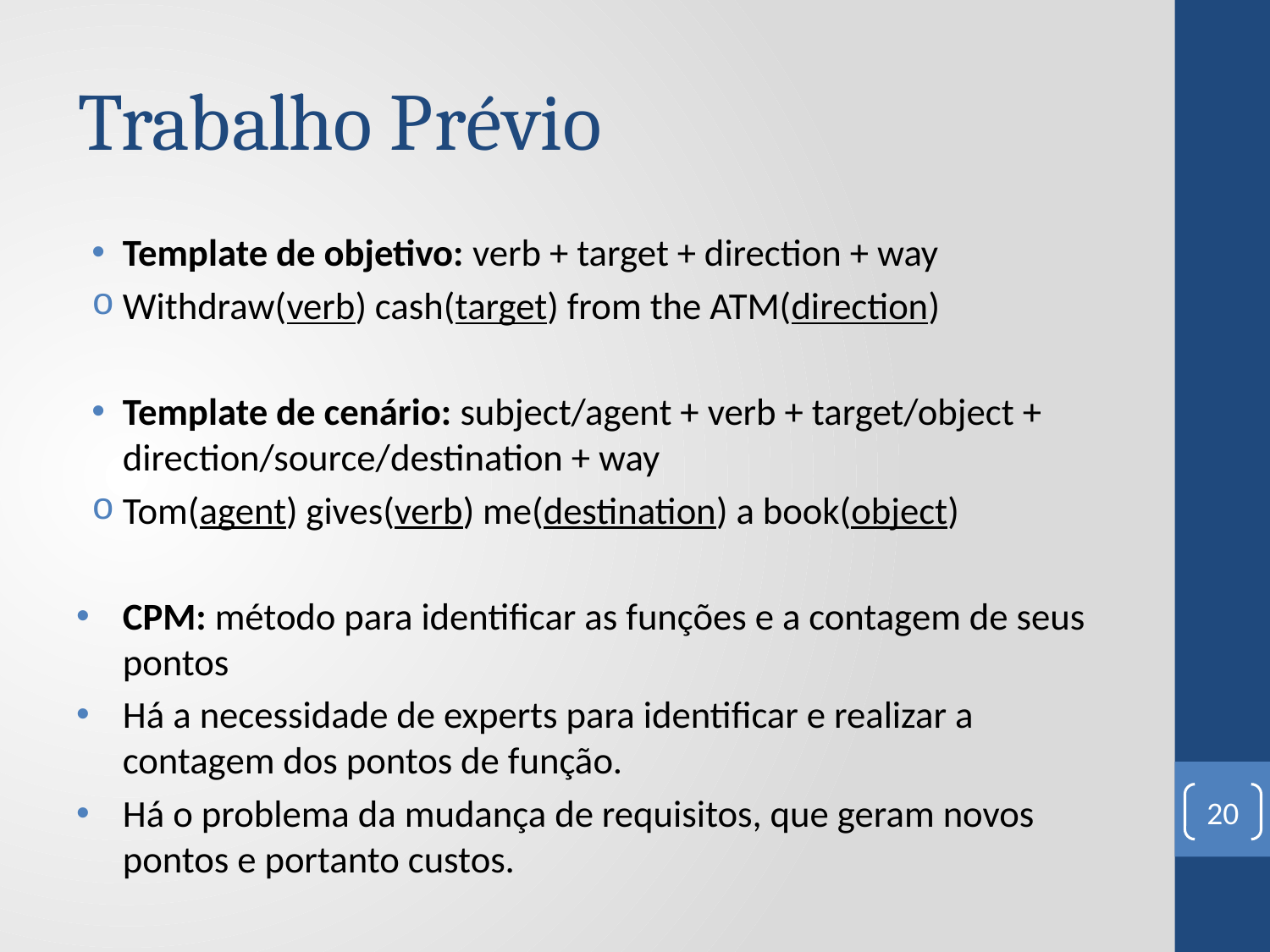

# Trabalho Prévio
Template de objetivo: verb + target + direction + way
Withdraw(verb) cash(target) from the ATM(direction)

Template de cenário: subject/agent + verb + target/object + direction/source/destination + way
Tom(agent) gives(verb) me(destination) a book(object)

CPM: método para identificar as funções e a contagem de seus pontos
Há a necessidade de experts para identificar e realizar a contagem dos pontos de função.
Há o problema da mudança de requisitos, que geram novos pontos e portanto custos.

20